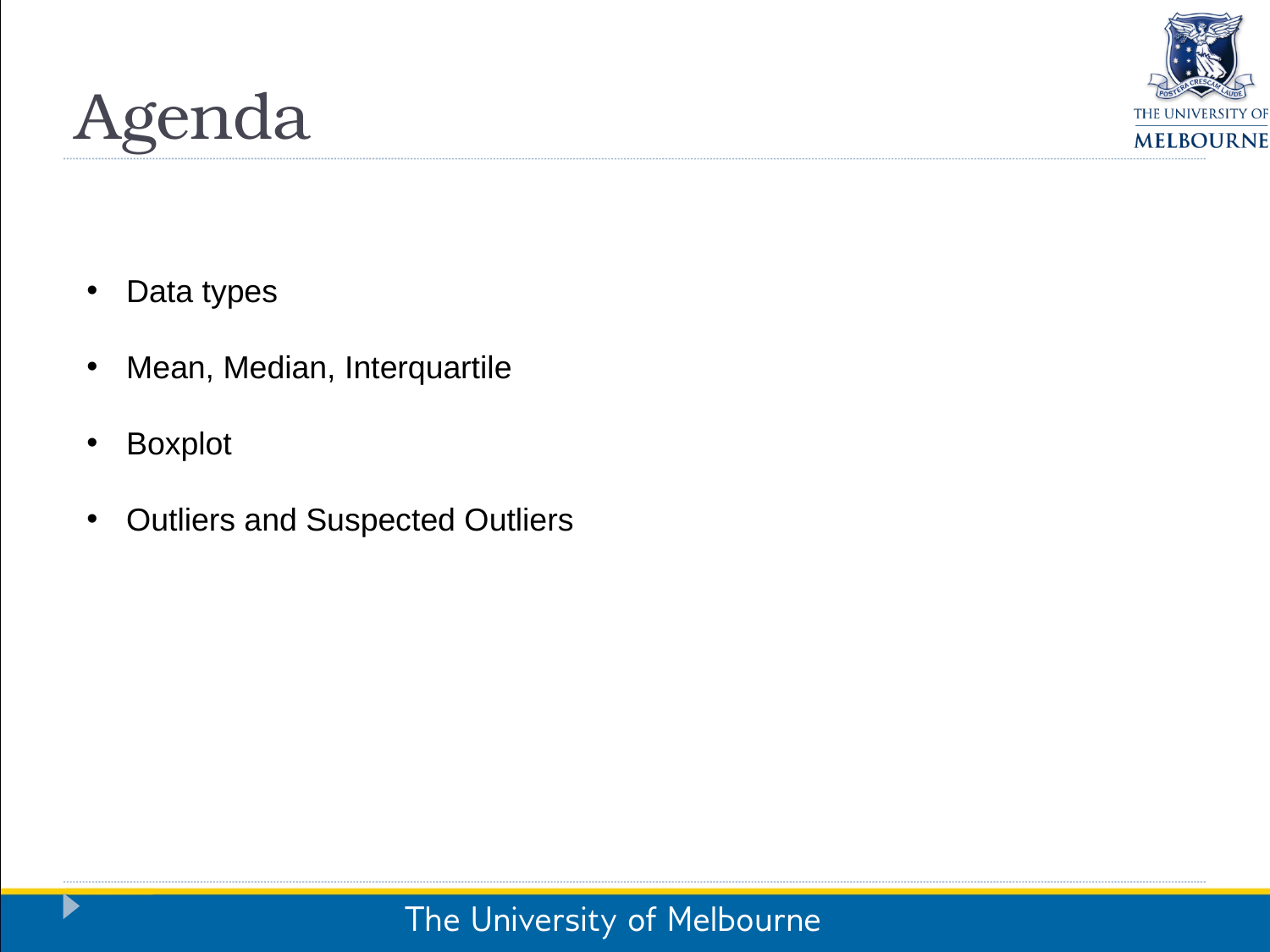

Agenda
Data types

Mean, Median, Interquartile

Boxplot

Outliers and Suspected Outliers